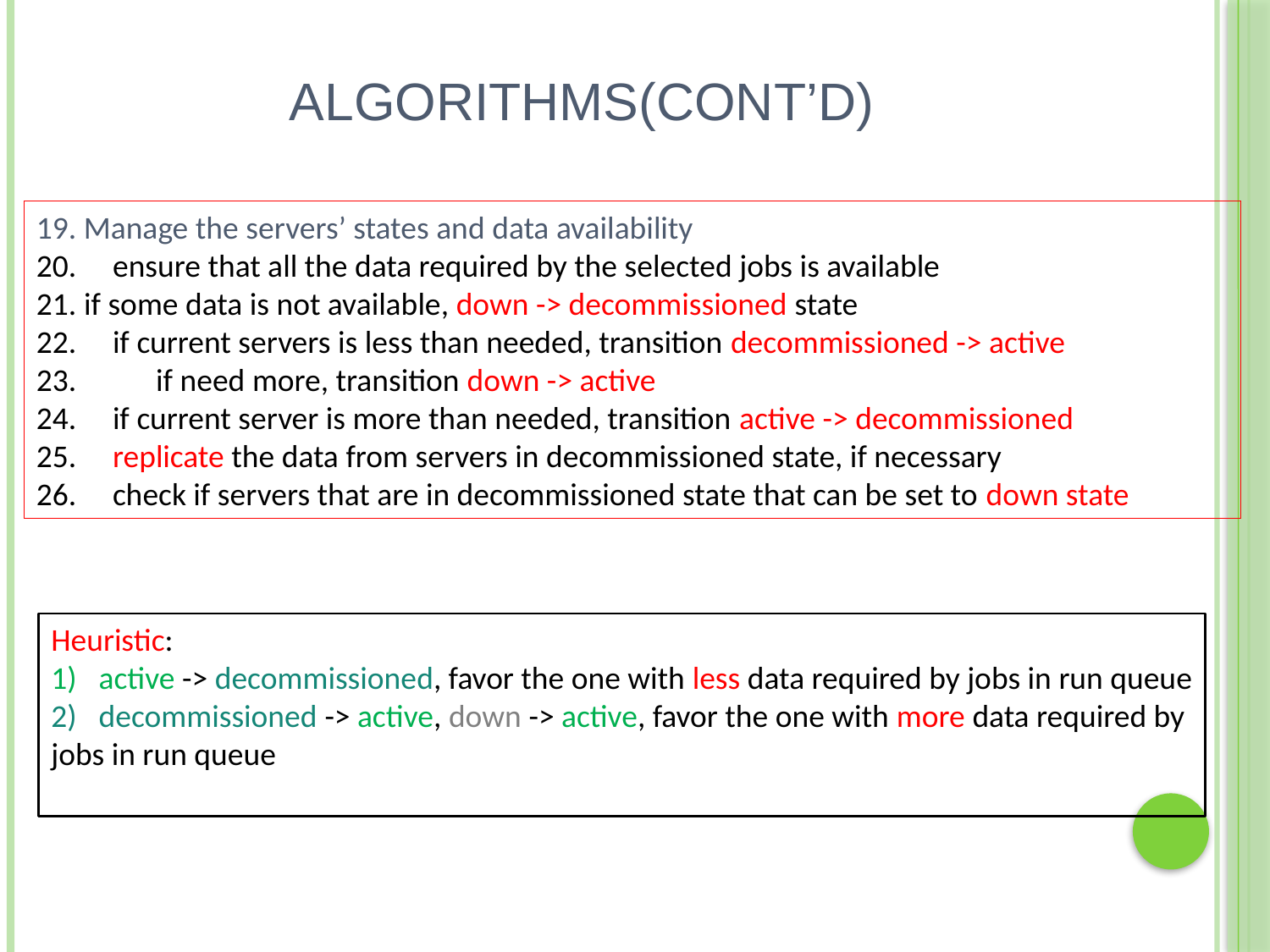

# Algorithms(cont’d)
19. Manage the servers’ states and data availability
    ensure that all the data required by the selected jobs is available
if some data is not available, down -> decommissioned state
    if current servers is less than needed, transition decommissioned -> active
          if need more, transition down -> active
    if current server is more than needed, transition active -> decommissioned
    replicate the data from servers in decommissioned state, if necessary
    check if servers that are in decommissioned state that can be set to down state
Heuristic:
active -> decommissioned, favor the one with less data required by jobs in run queue
decommissioned -> active, down -> active, favor the one with more data required by
jobs in run queue